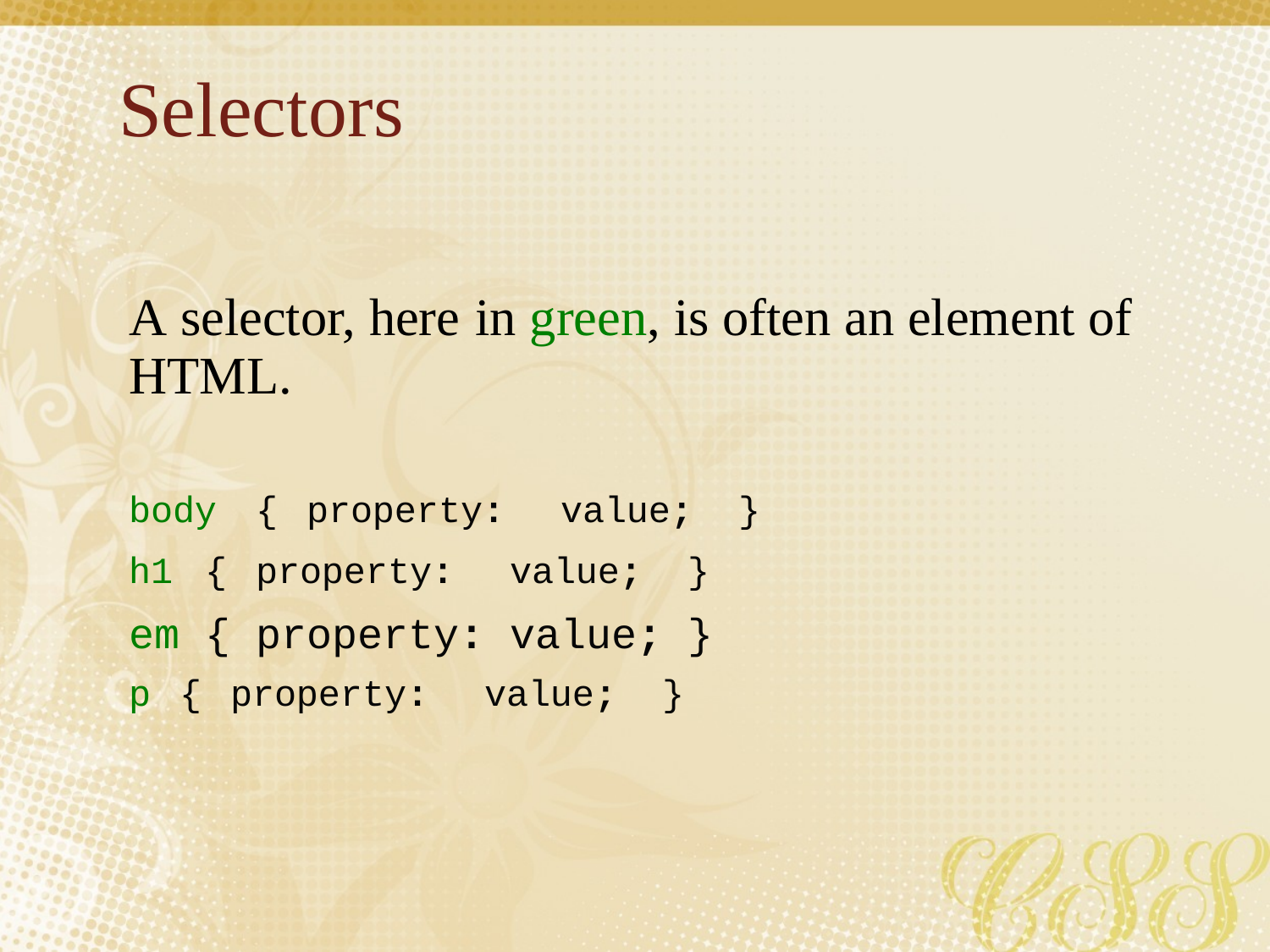

Selectors
A selector, here
HTML.
in green, is
often
an
element
of
body
{
property:
value;
}
h1
em
{
{
property:
property:
value;
value;
}
}
p
{
property:
value;
}